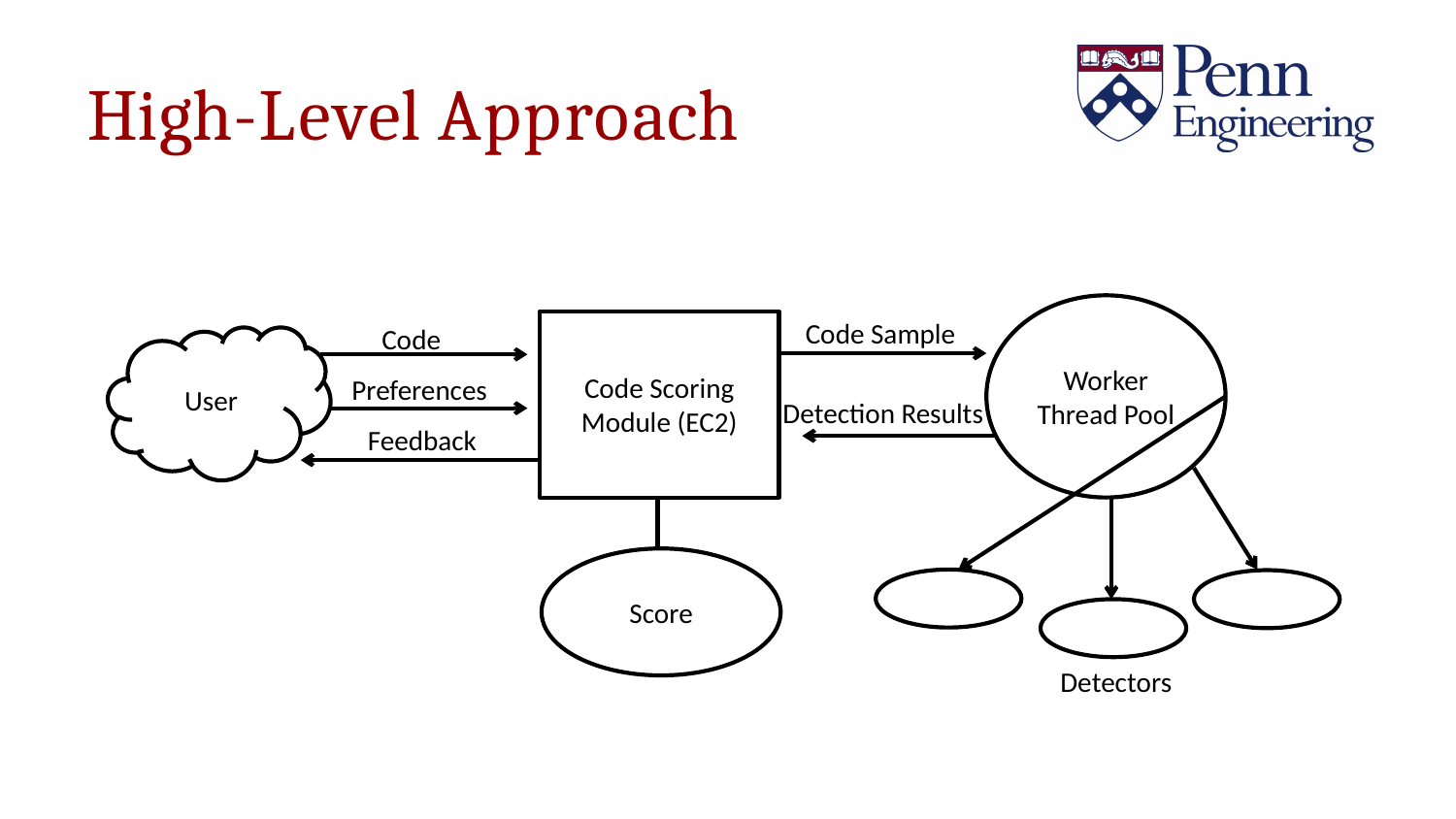

# High-Level Approach
Worker Thread Pool
Code Sample
Code Scoring Module (EC2)
Code
User
Preferences
Detection Results
Feedback
Score

Detectors